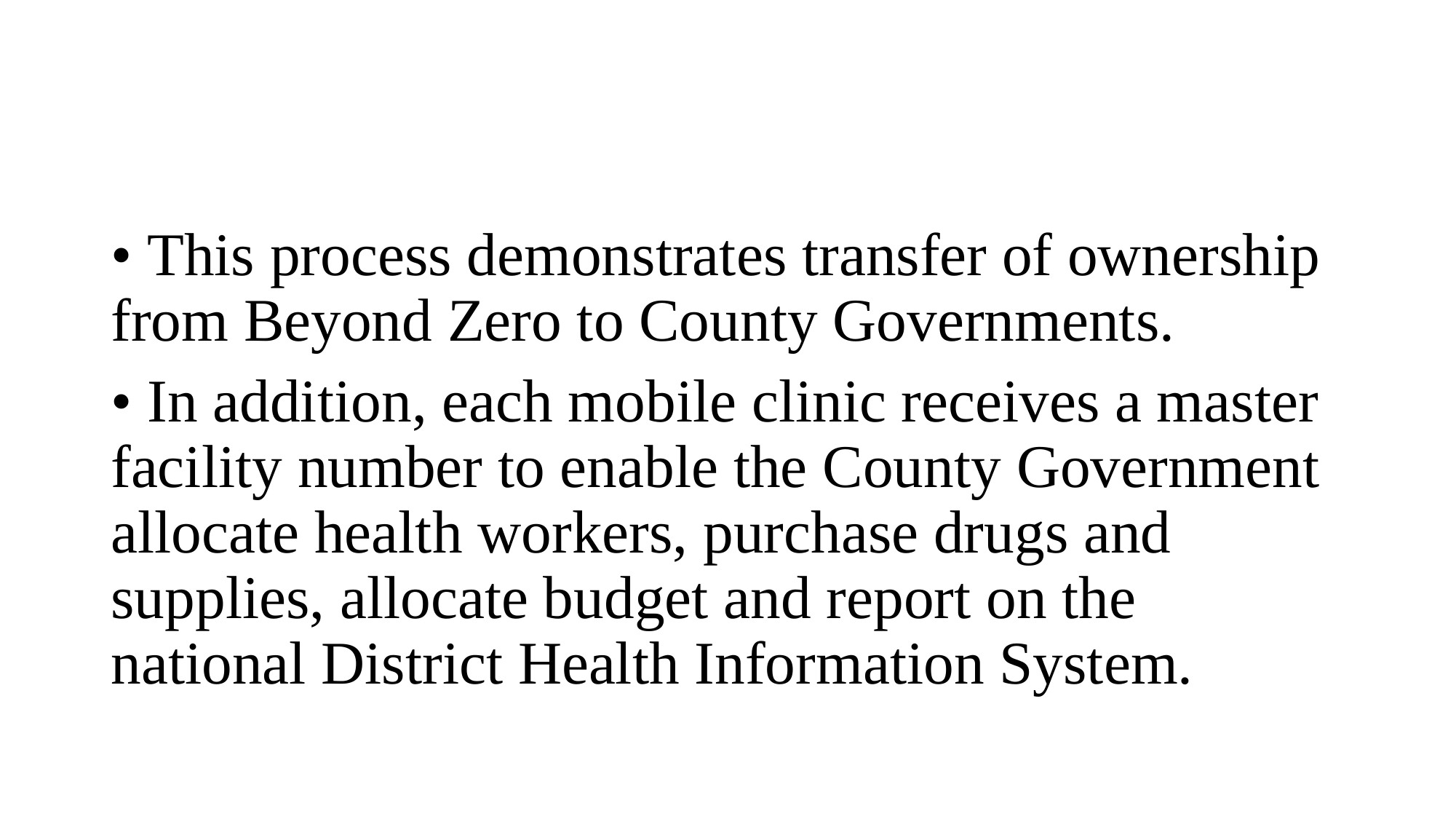

#
• This process demonstrates transfer of ownership from Beyond Zero to County Governments.
• In addition, each mobile clinic receives a master facility number to enable the County Government allocate health workers, purchase drugs and supplies, allocate budget and report on the national District Health Information System.